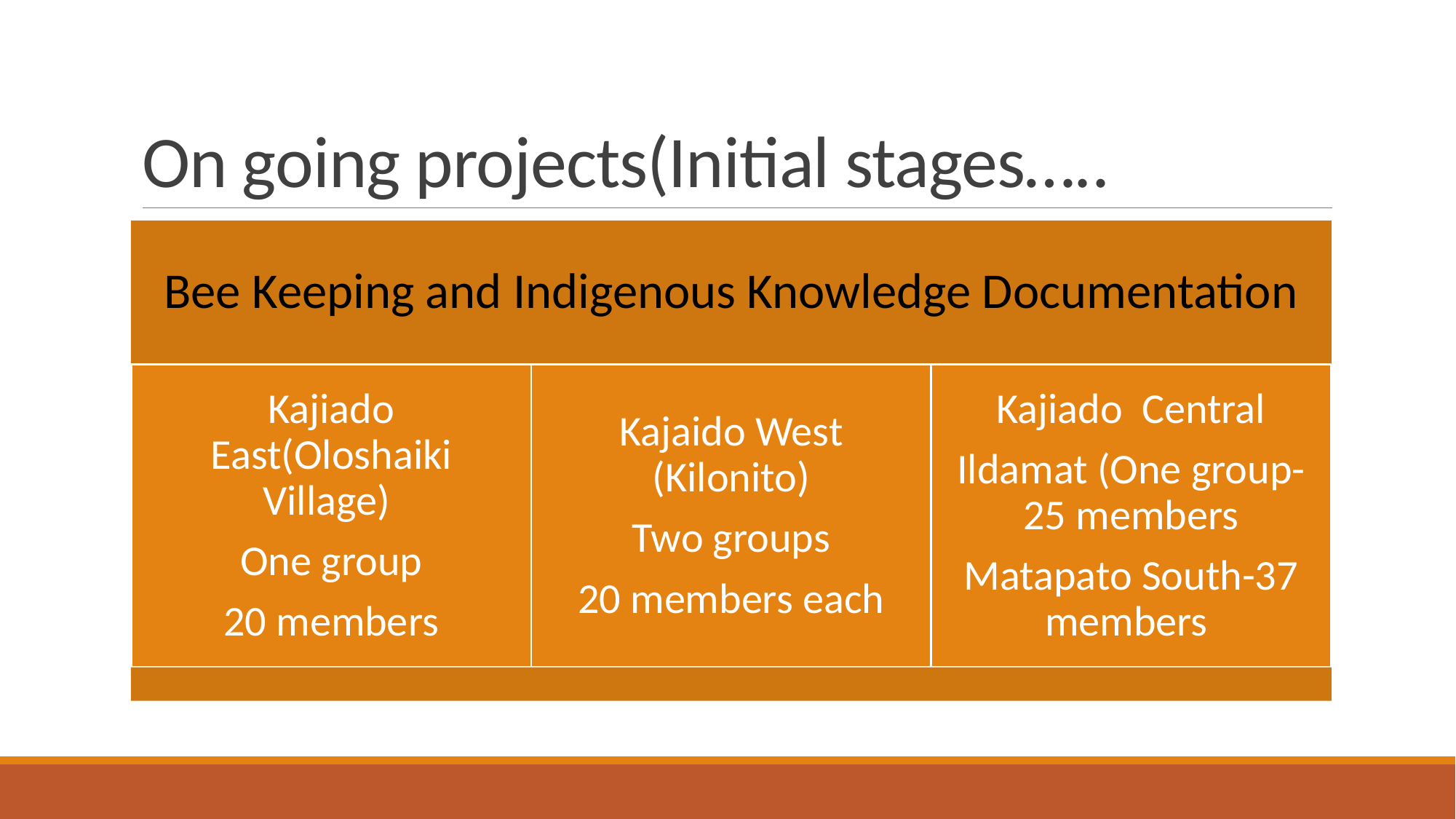

# On going projects(Initial stages…..
Bee Keeping and Indigenous Knowledge Documentation
Kajiado East(Oloshaiki Village)
One group
20 members
Kajaido West (Kilonito)
Two groups
20 members each
Kajiado  Central
Ildamat (One group-25 members
Matapato South-37 members